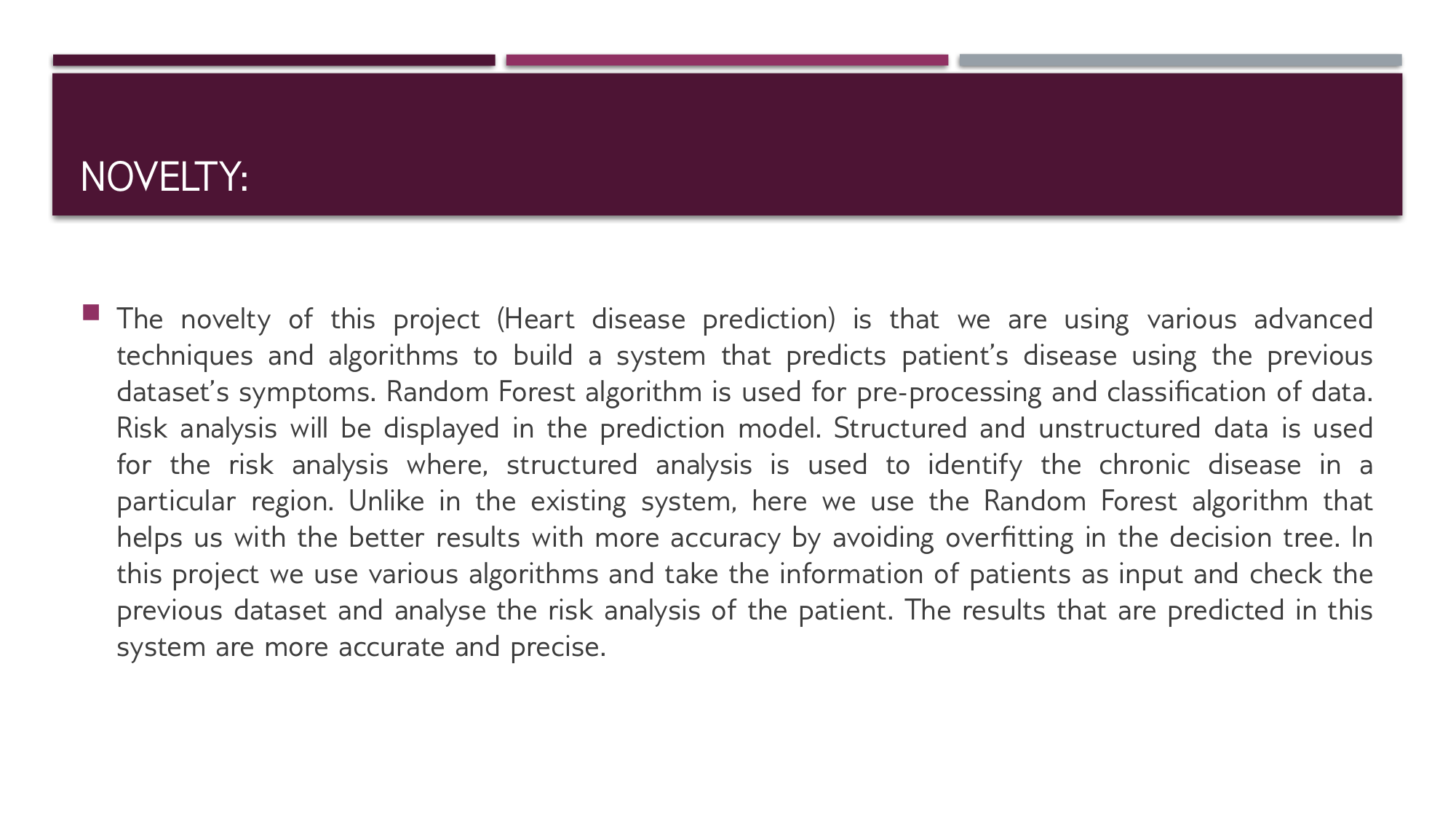

# NOVELTY:
The novelty of this project (Heart disease prediction) is that we are using various advanced techniques and algorithms to build a system that predicts patient’s disease using the previous dataset’s symptoms. Random Forest algorithm is used for pre-processing and classification of data. Risk analysis will be displayed in the prediction model. Structured and unstructured data is used for the risk analysis where, structured analysis is used to identify the chronic disease in a particular region. Unlike in the existing system, here we use the Random Forest algorithm that helps us with the better results with more accuracy by avoiding overfitting in the decision tree. In this project we use various algorithms and take the information of patients as input and check the previous dataset and analyse the risk analysis of the patient. The results that are predicted in this system are more accurate and precise.